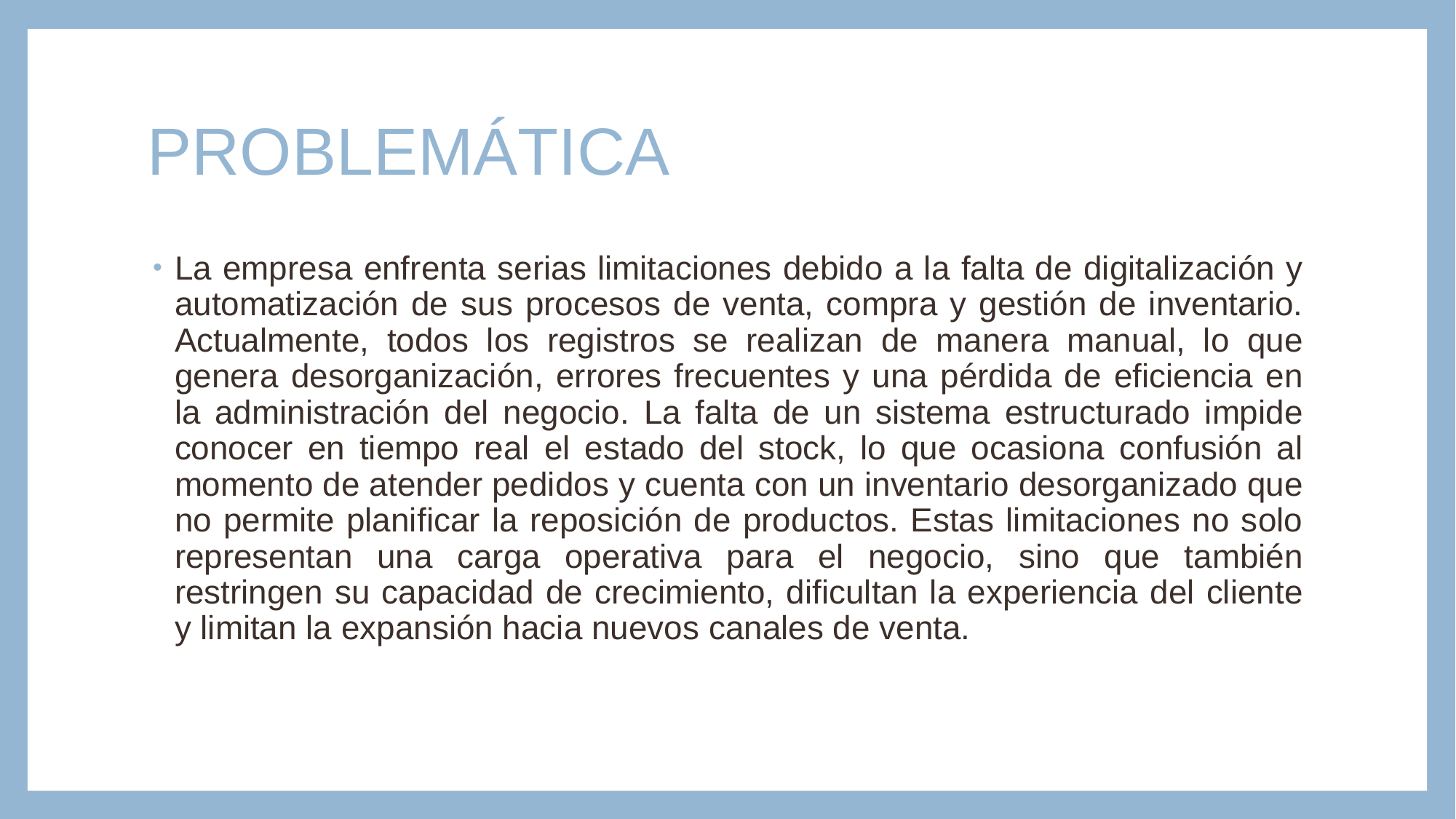

# PROBLEMÁTICA
La empresa enfrenta serias limitaciones debido a la falta de digitalización y automatización de sus procesos de venta, compra y gestión de inventario. Actualmente, todos los registros se realizan de manera manual, lo que genera desorganización, errores frecuentes y una pérdida de eficiencia en la administración del negocio. La falta de un sistema estructurado impide conocer en tiempo real el estado del stock, lo que ocasiona confusión al momento de atender pedidos y cuenta con un inventario desorganizado que no permite planificar la reposición de productos. Estas limitaciones no solo representan una carga operativa para el negocio, sino que también restringen su capacidad de crecimiento, dificultan la experiencia del cliente y limitan la expansión hacia nuevos canales de venta.